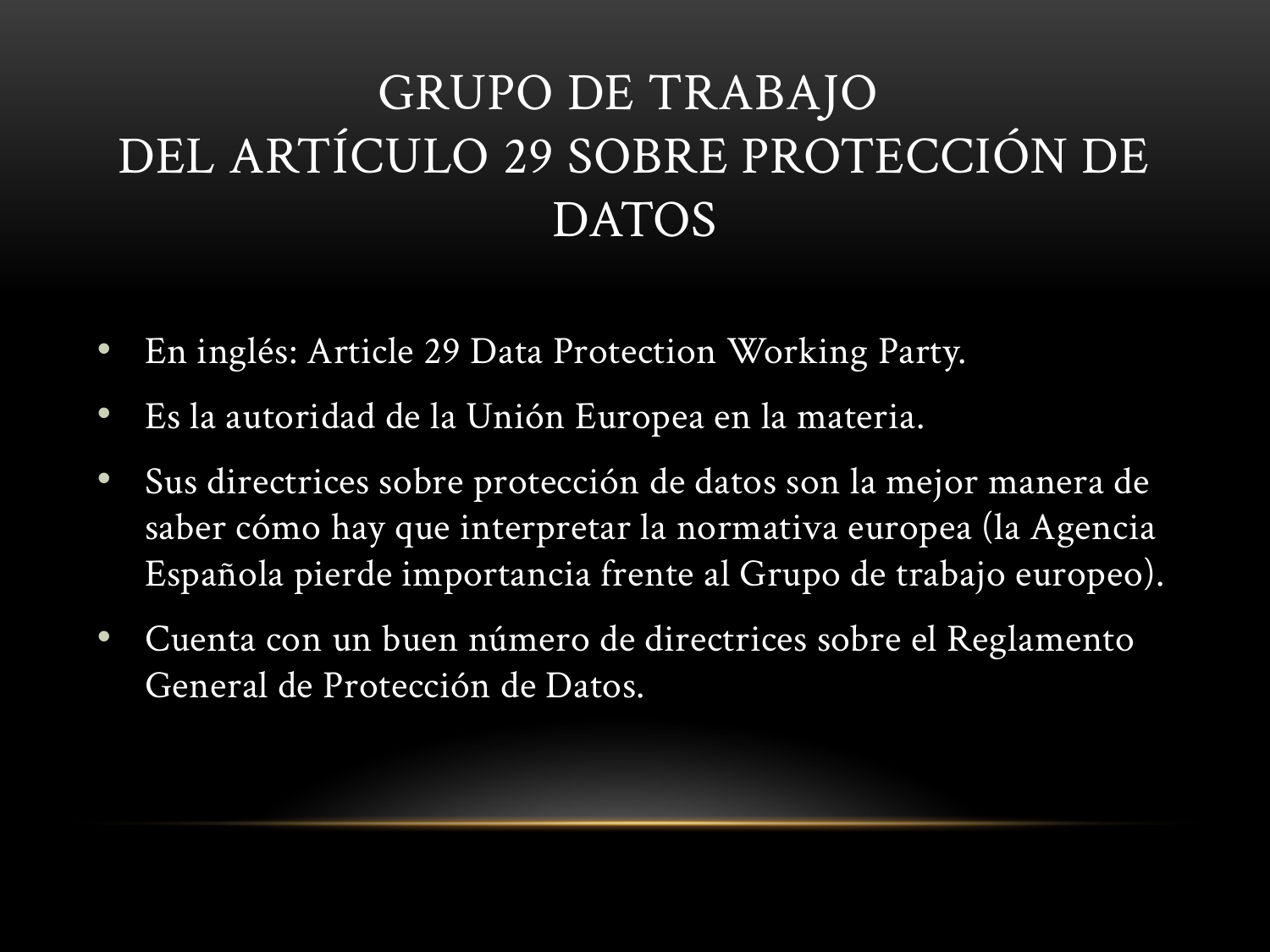

# GRUPO DE TRABAJO del artículo 29 sobre protección de datos

En inglés: Article 29 Data Protection Working Party.
Es la autoridad de la Unión Europea en la materia.
Sus directrices sobre protección de datos son la mejor manera de saber cómo hay que interpretar la normativa europea (la Agencia Española pierde importancia frente al Grupo de trabajo europeo).
Cuenta con un buen número de directrices sobre el Reglamento General de Protección de Datos.